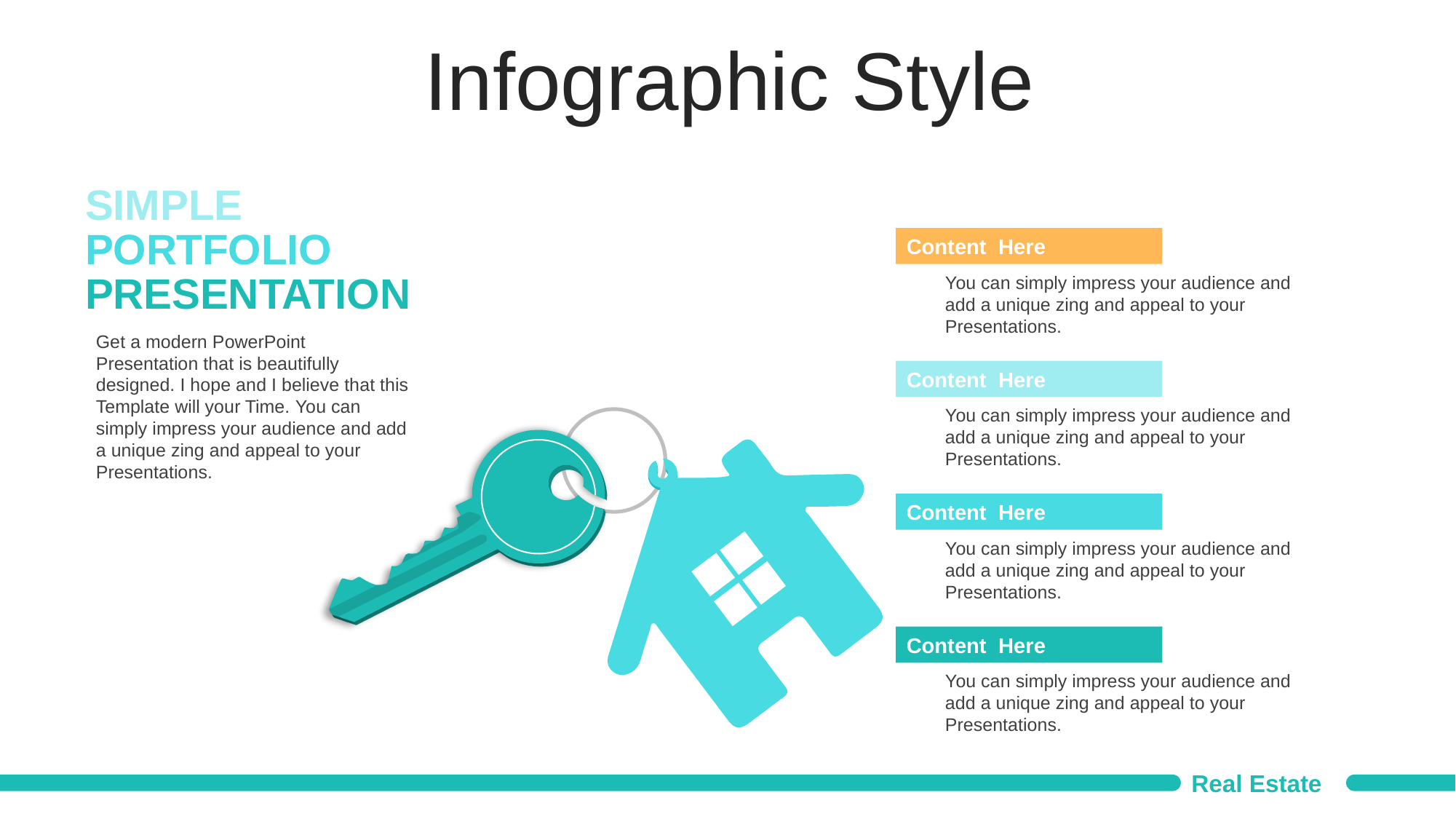

Infographic Style
SIMPLE
PORTFOLIO
Content  Here
You can simply impress your audience and add a unique zing and appeal to your Presentations.
PRESENTATION
Get a modern PowerPoint  Presentation that is beautifully designed. I hope and I believe that this Template will your Time. You can simply impress your audience and add a unique zing and appeal to your Presentations.
Content  Here
You can simply impress your audience and add a unique zing and appeal to your Presentations.

Content  Here
You can simply impress your audience and add a unique zing and appeal to your Presentations.
Content  Here
You can simply impress your audience and add a unique zing and appeal to your Presentations.